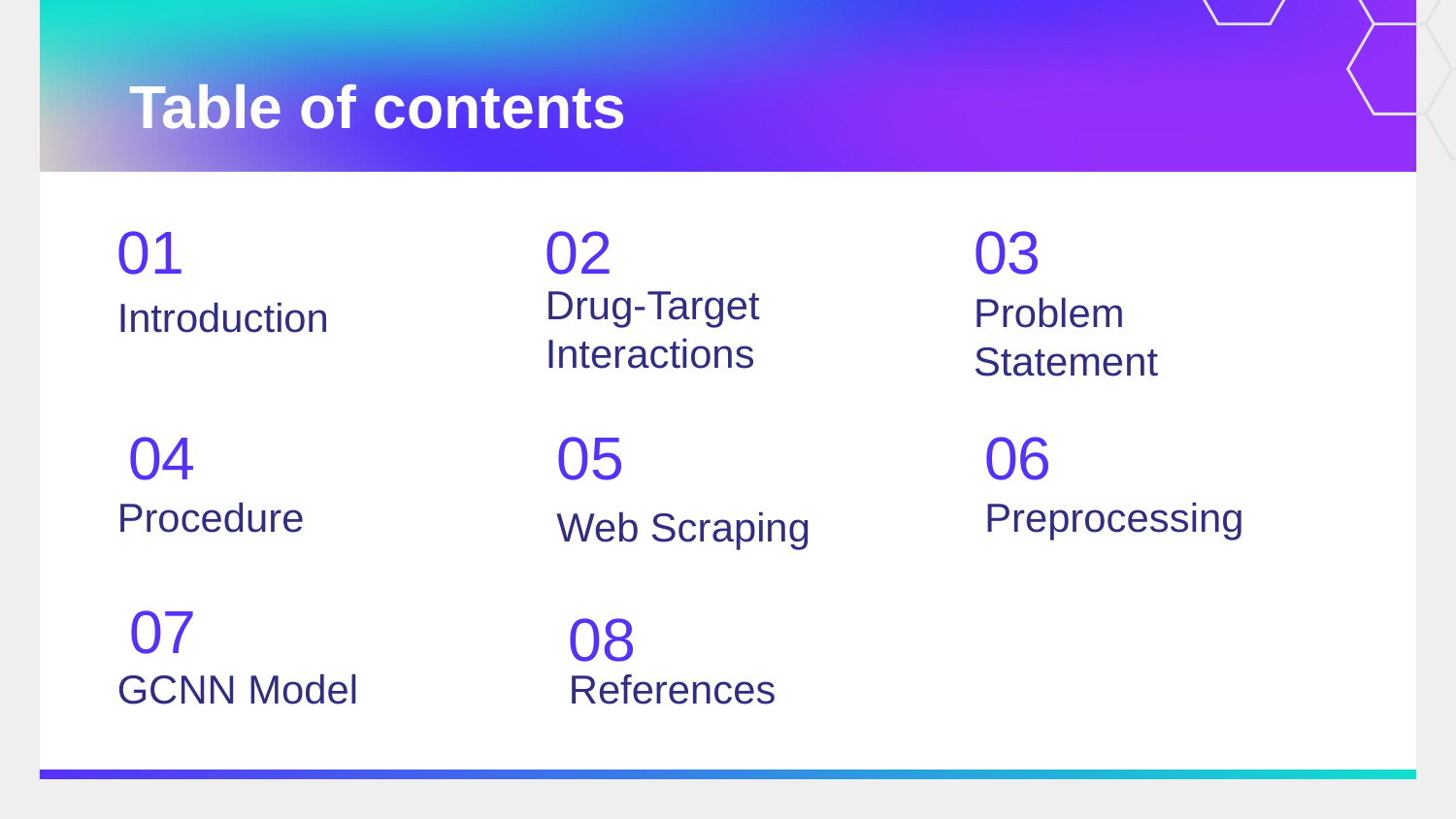

Table of contents
# 02
03
01
Introduction
Drug-Target Interactions
Problem
Statement
04
05
06
Preprocessing
Procedure
Web Scraping
08
07
GCNN Model
References